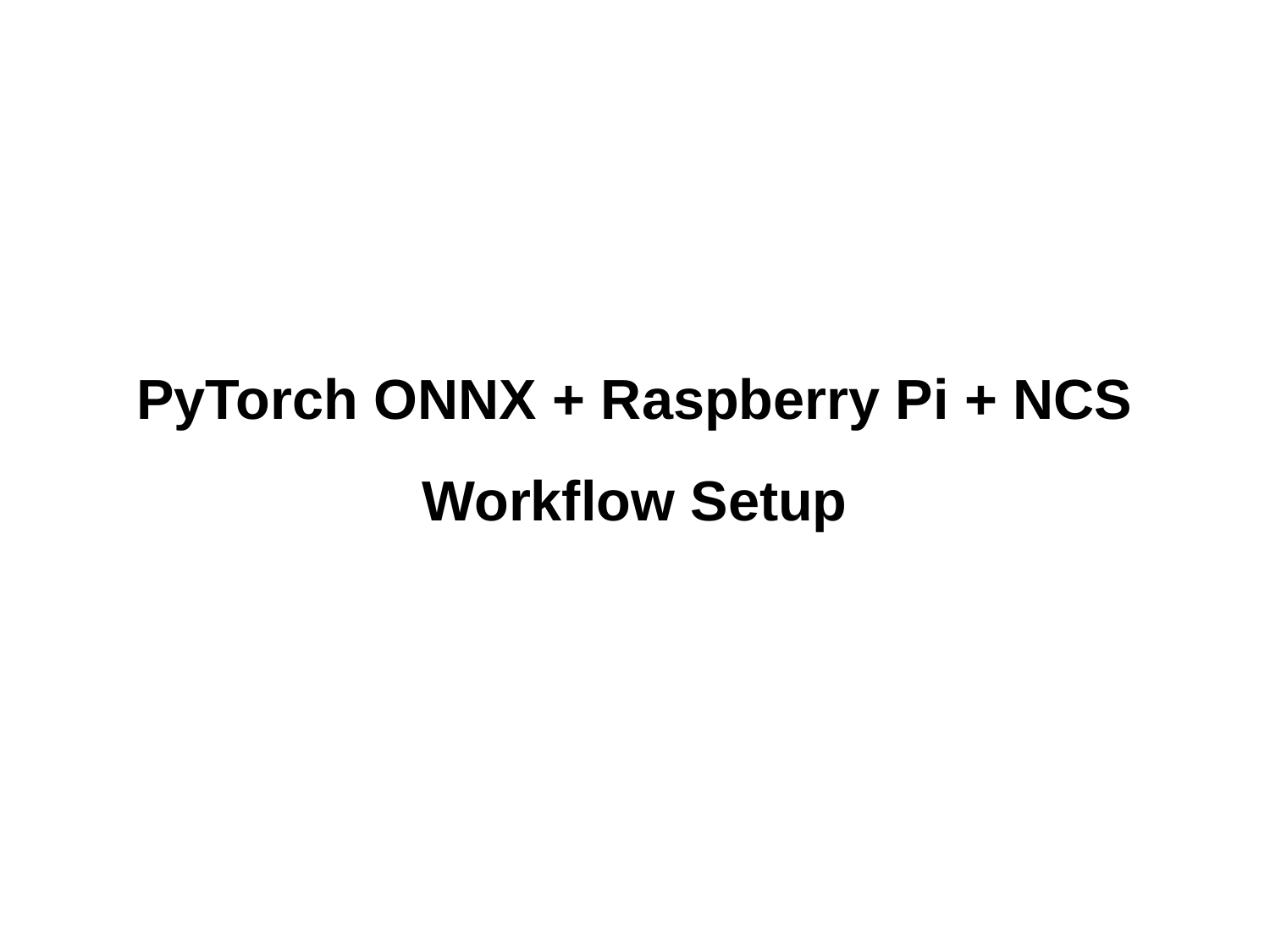

# PyTorch ONNX + Raspberry Pi + NCS Workflow Setup